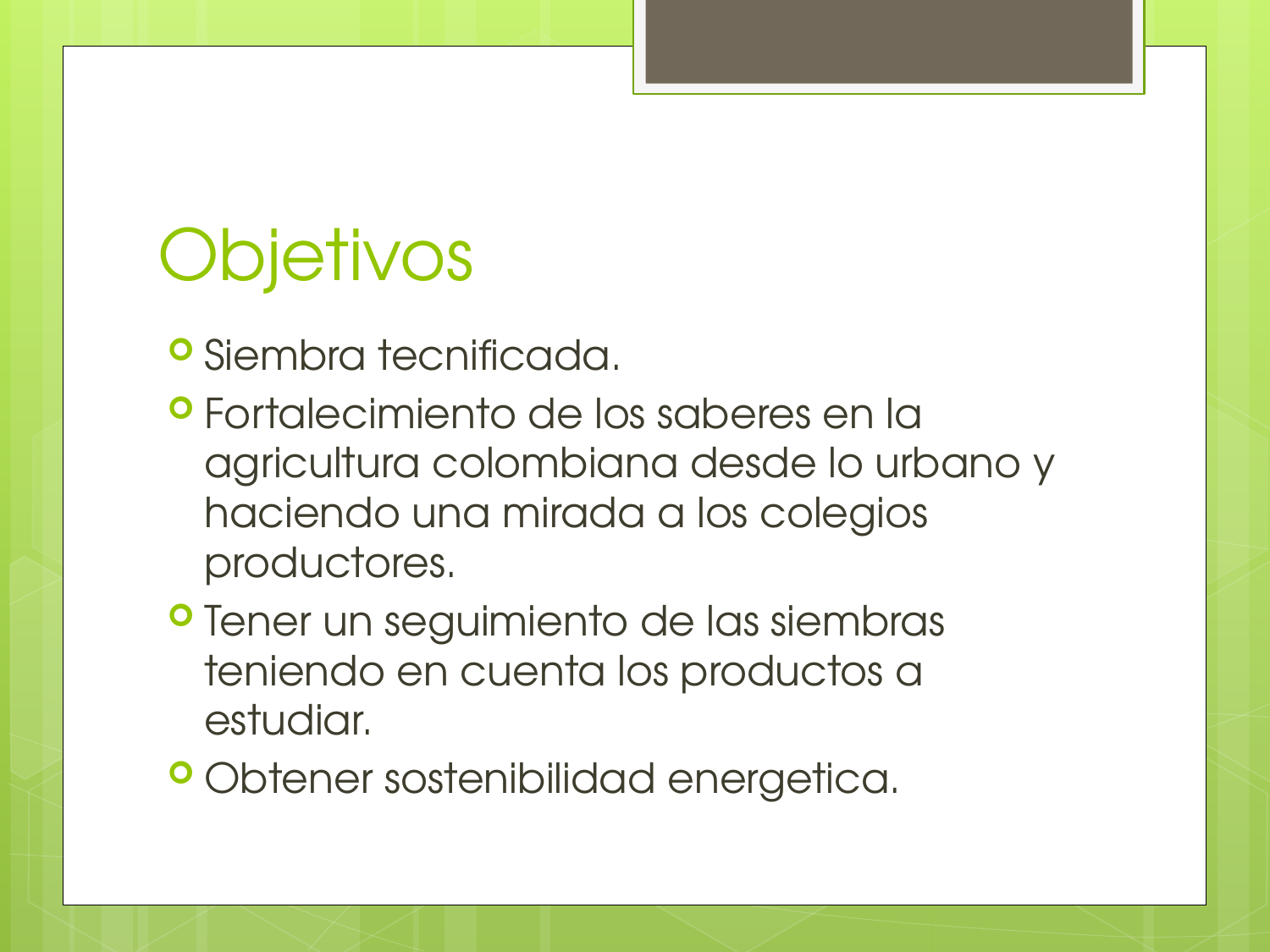

# Objetivos
Siembra tecnificada.
Fortalecimiento de los saberes en la agricultura colombiana desde lo urbano y haciendo una mirada a los colegios productores.
Tener un seguimiento de las siembras teniendo en cuenta los productos a estudiar.
Obtener sostenibilidad energetica.